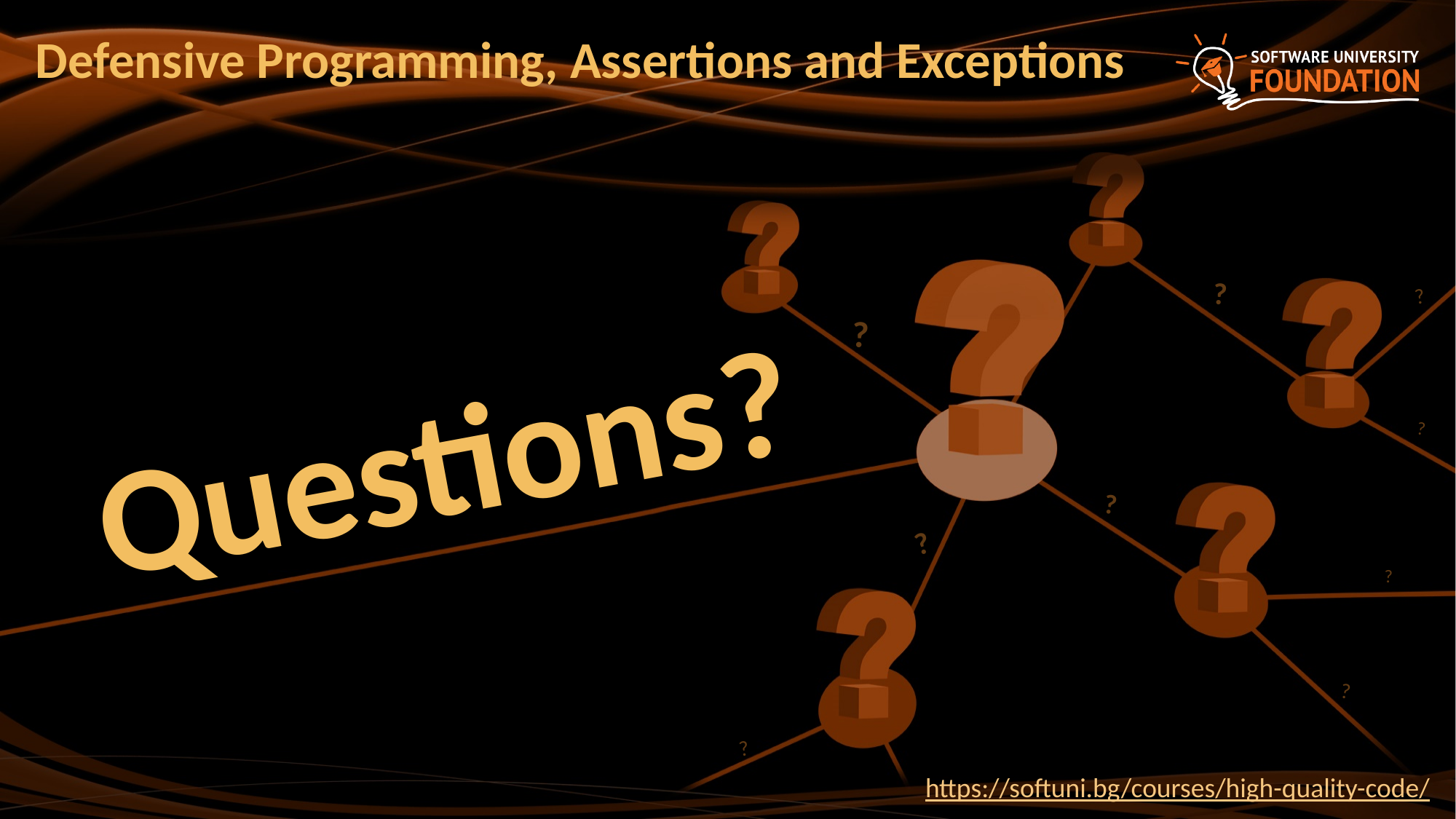

# Defensive Programming, Assertions and Exceptions
https://softuni.bg/courses/high-quality-code/